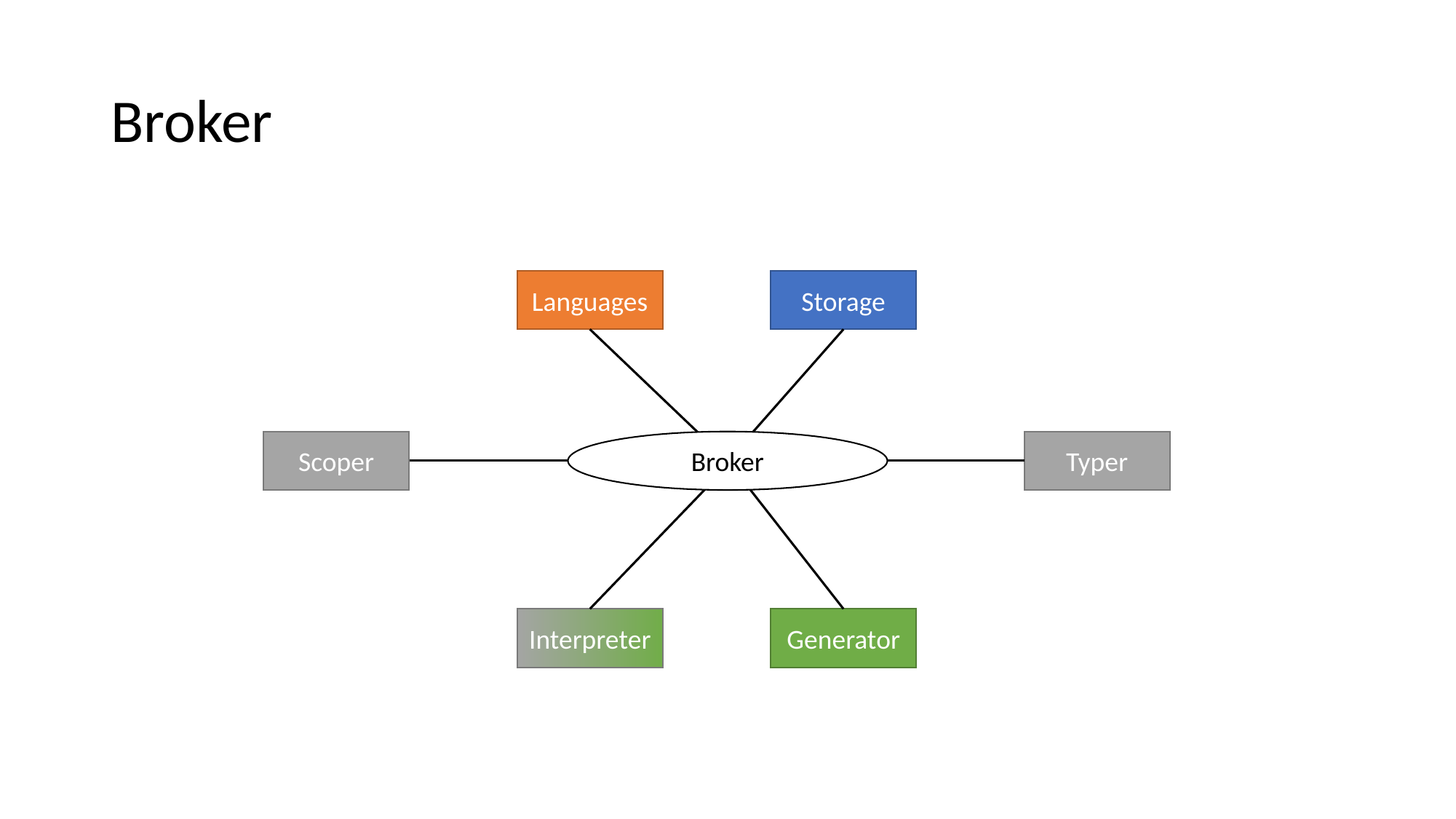

# Broker
Languages
Storage
Scoper
Broker
Typer
Interpreter
Generator